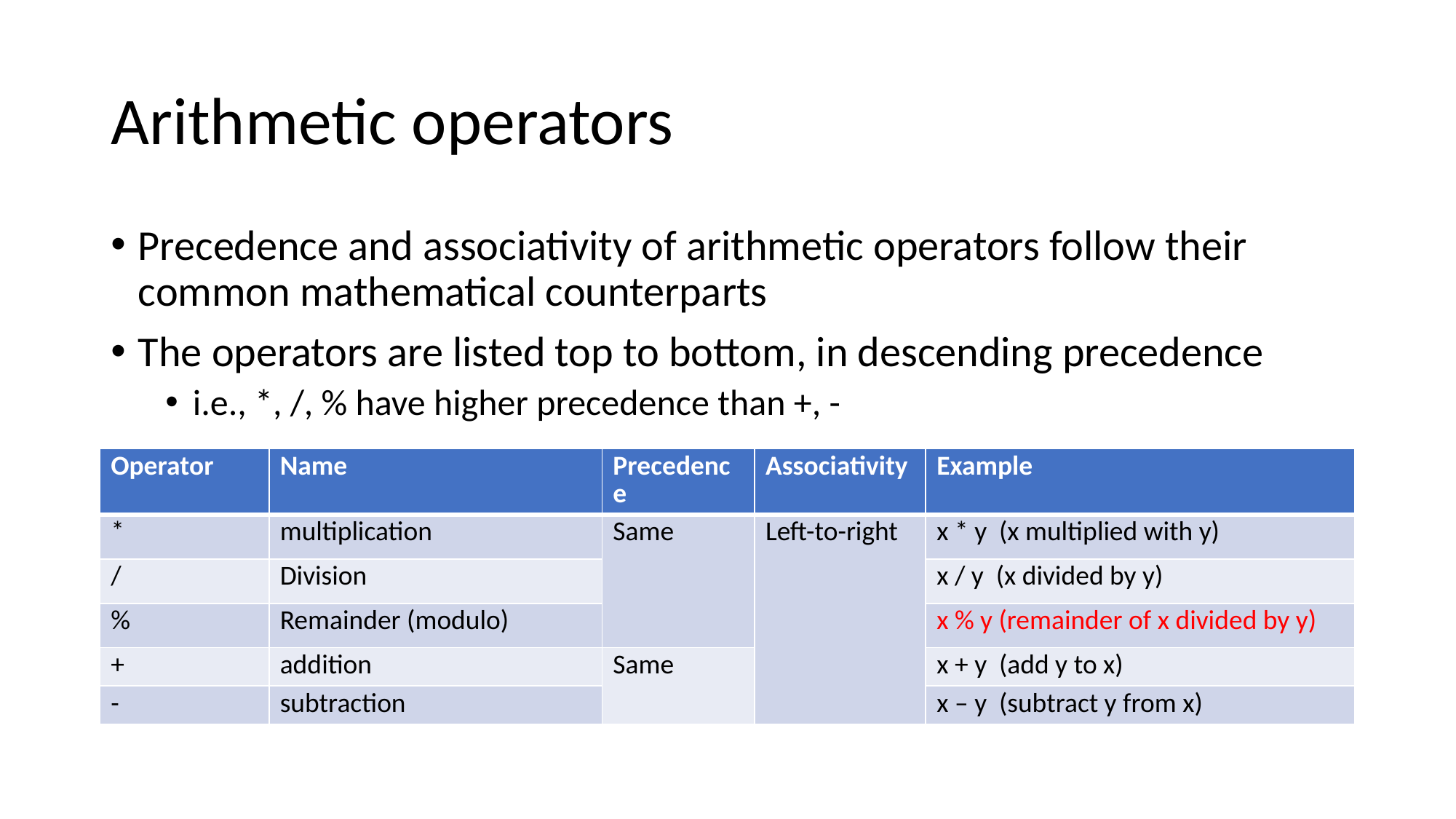

# Arithmetic operators
Precedence and associativity of arithmetic operators follow their common mathematical counterparts
The operators are listed top to bottom, in descending precedence
i.e., *, /, % have higher precedence than +, -
| Operator | Name | Precedence | Associativity | Example |
| --- | --- | --- | --- | --- |
| \* | multiplication | Same | Left-to-right | x \* y (x multiplied with y) |
| / | Division |  |  | x / y (x divided by y) |
| % | Remainder (modulo) |  |  | x % y (remainder of x divided by y) |
| + | addition | Same |  | x + y (add y to x) |
| - | subtraction |  |  | x – y (subtract y from x) |